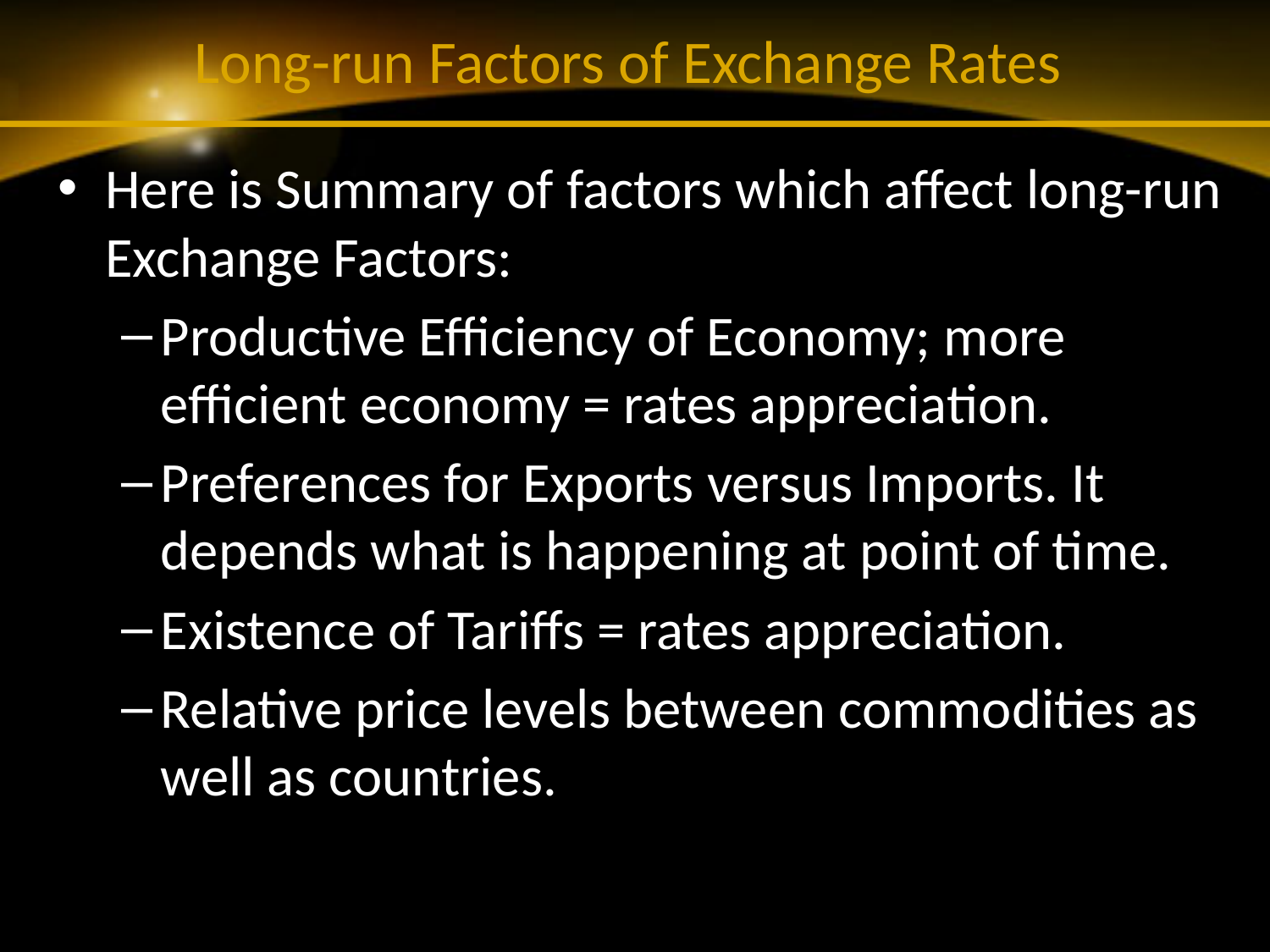

# Long-run Factors of Exchange Rates

Here is Summary of factors which affect long-run Exchange Factors:
Productive Efficiency of Economy; more efficient economy = rates appreciation.
Preferences for Exports versus Imports. It depends what is happening at point of time.
Existence of Tariffs = rates appreciation.
Relative price levels between commodities as well as countries.